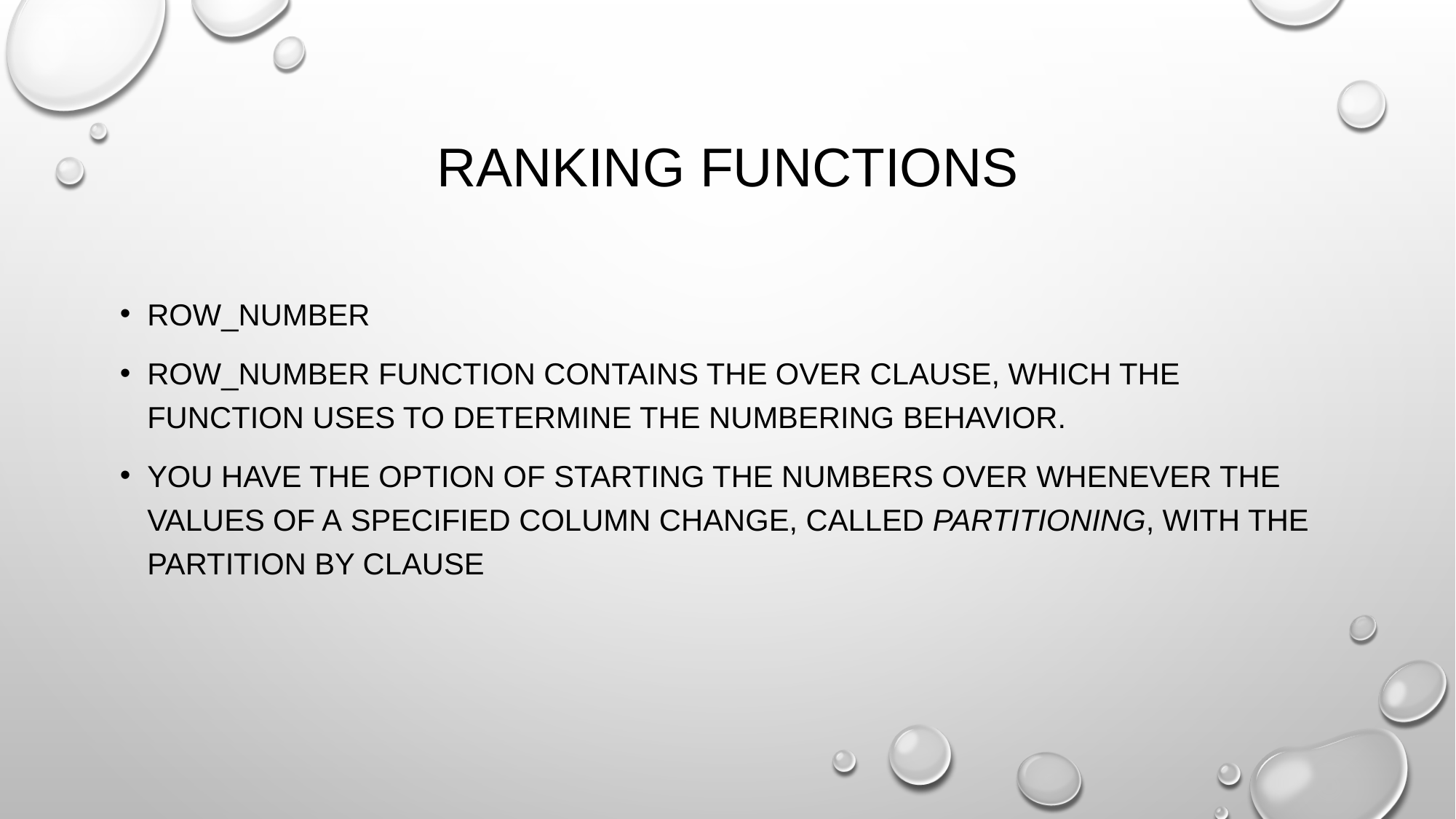

# Ranking functions
ROW_NUMBER
ROW_NUMBER function contains the OVER clause, which the function uses to determine the numbering behavior.
You have the option of starting the numbers over whenever the values of a specified column change, called partitioning, with the PARTITION BY clause